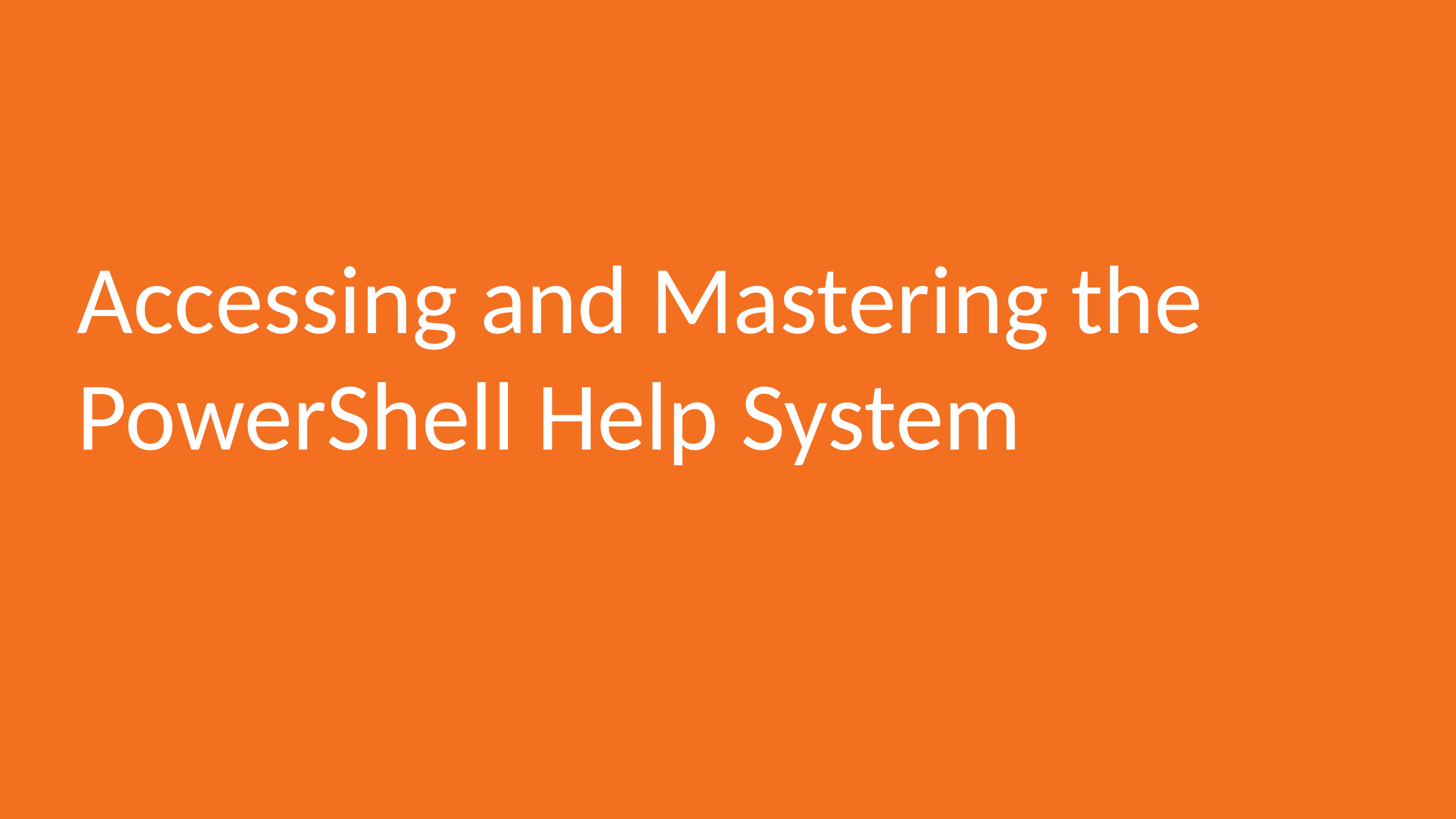

# Accessing and Mastering the PowerShell Help System